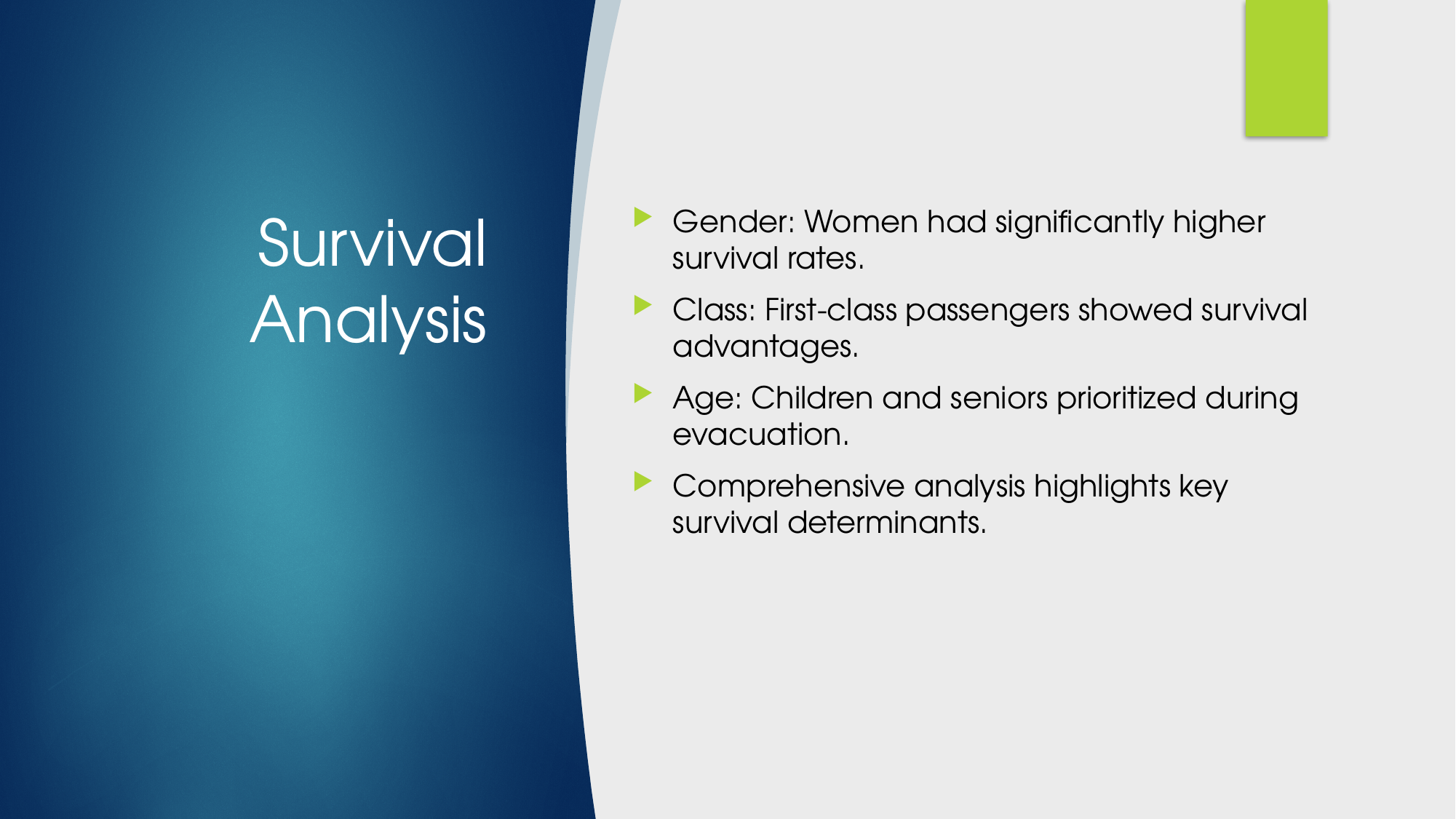

# Survival Analysis
Gender: Women had significantly higher survival rates.
Class: First-class passengers showed survival advantages.
Age: Children and seniors prioritized during evacuation.
Comprehensive analysis highlights key survival determinants.